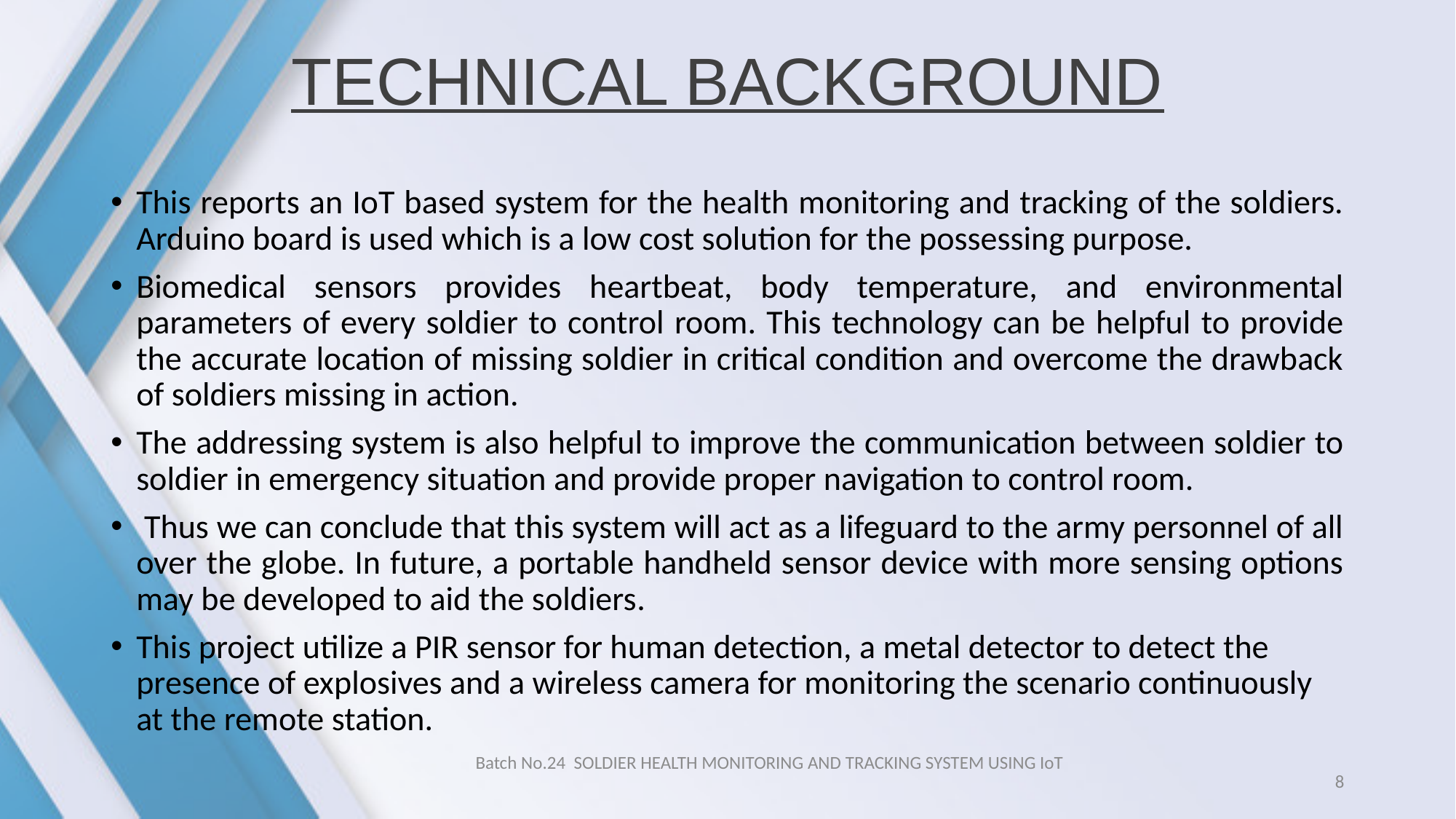

# TECHNICAL BACKGROUND

This reports an IoT based system for the health monitoring and tracking of the soldiers. Arduino board is used which is a low cost solution for the possessing purpose.
Biomedical sensors provides heartbeat, body temperature, and environmental parameters of every soldier to control room. This technology can be helpful to provide the accurate location of missing soldier in critical condition and overcome the drawback of soldiers missing in action.
The addressing system is also helpful to improve the communication between soldier to soldier in emergency situation and provide proper navigation to control room.
 Thus we can conclude that this system will act as a lifeguard to the army personnel of all over the globe. In future, a portable handheld sensor device with more sensing options may be developed to aid the soldiers.
This project utilize a PIR sensor for human detection, a metal detector to detect the presence of explosives and a wireless camera for monitoring the scenario continuously at the remote station.
Batch No.24  SOLDIER HEALTH MONITORING AND TRACKING SYSTEM USING IoT
8